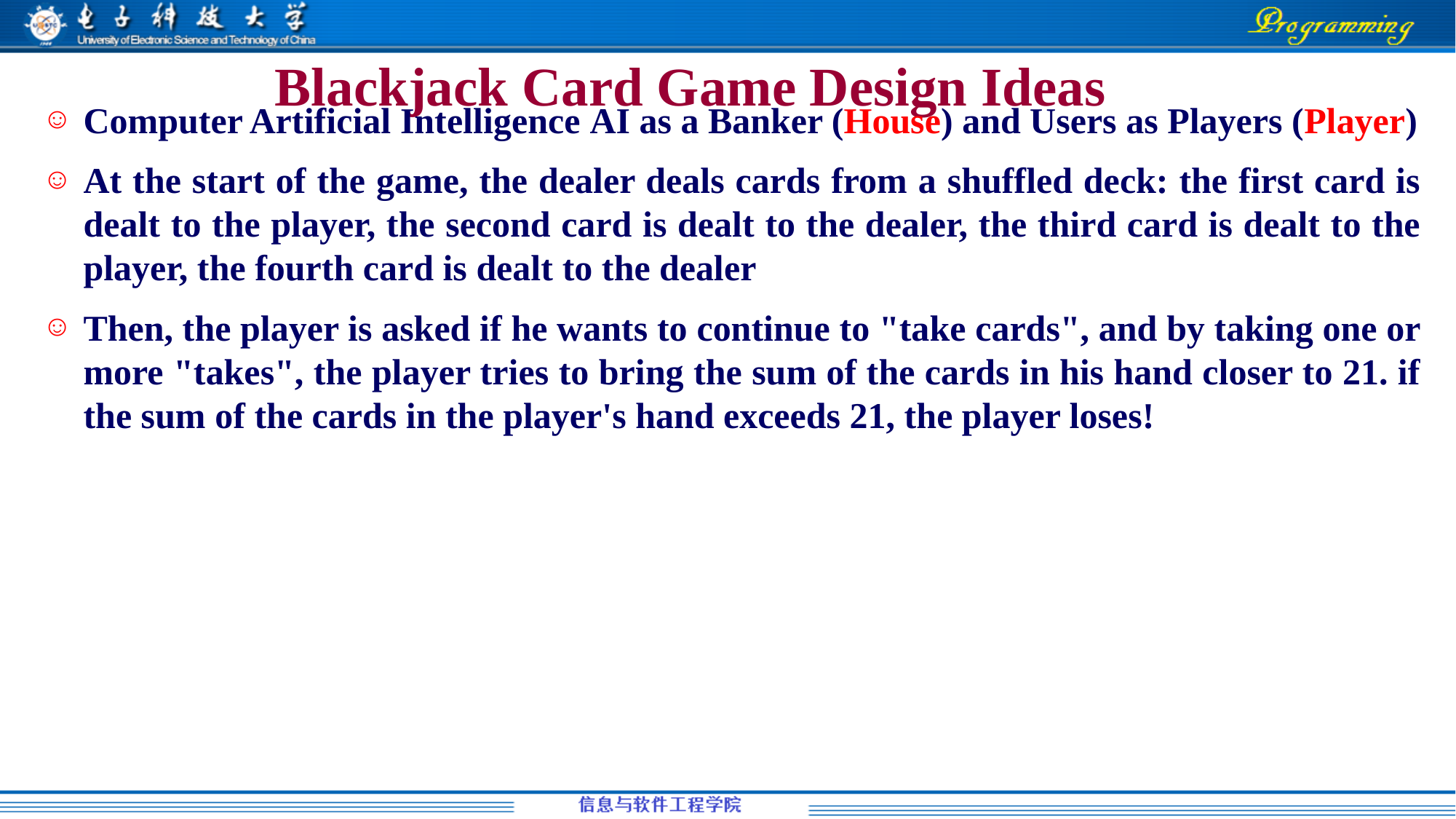

# Blackjack Card Game Design Ideas
Computer Artificial Intelligence AI as a Banker (House) and Users as Players (Player)
At the start of the game, the dealer deals cards from a shuffled deck: the first card is dealt to the player, the second card is dealt to the dealer, the third card is dealt to the player, the fourth card is dealt to the dealer
Then, the player is asked if he wants to continue to "take cards", and by taking one or more "takes", the player tries to bring the sum of the cards in his hand closer to 21. if the sum of the cards in the player's hand exceeds 21, the player loses!